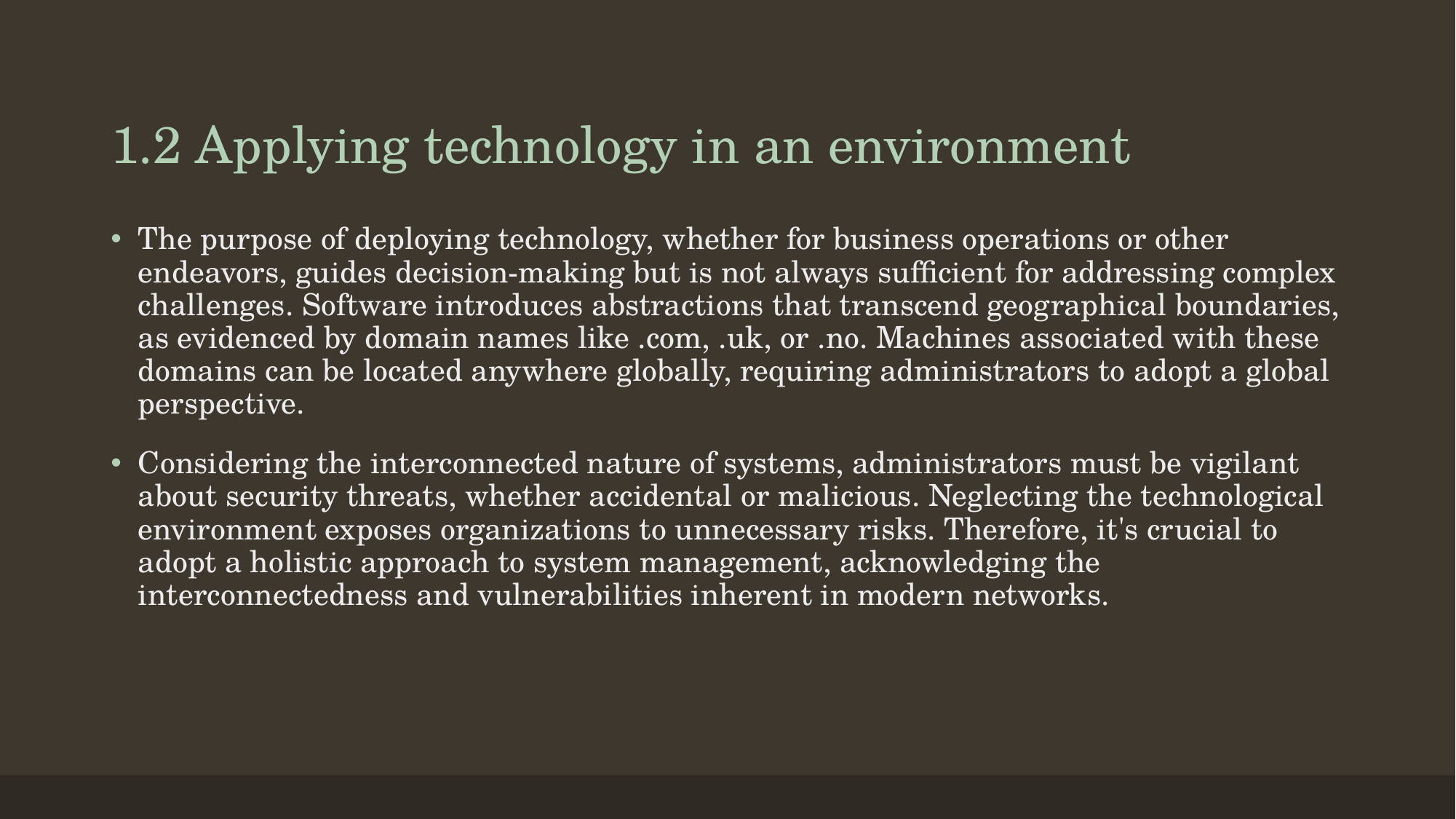

# 1.2 Applying technology in an environment
The purpose of deploying technology, whether for business operations or other endeavors, guides decision-making but is not always sufficient for addressing complex challenges. Software introduces abstractions that transcend geographical boundaries, as evidenced by domain names like .com, .uk, or .no. Machines associated with these domains can be located anywhere globally, requiring administrators to adopt a global perspective.
Considering the interconnected nature of systems, administrators must be vigilant about security threats, whether accidental or malicious. Neglecting the technological environment exposes organizations to unnecessary risks. Therefore, it's crucial to adopt a holistic approach to system management, acknowledging the interconnectedness and vulnerabilities inherent in modern networks.